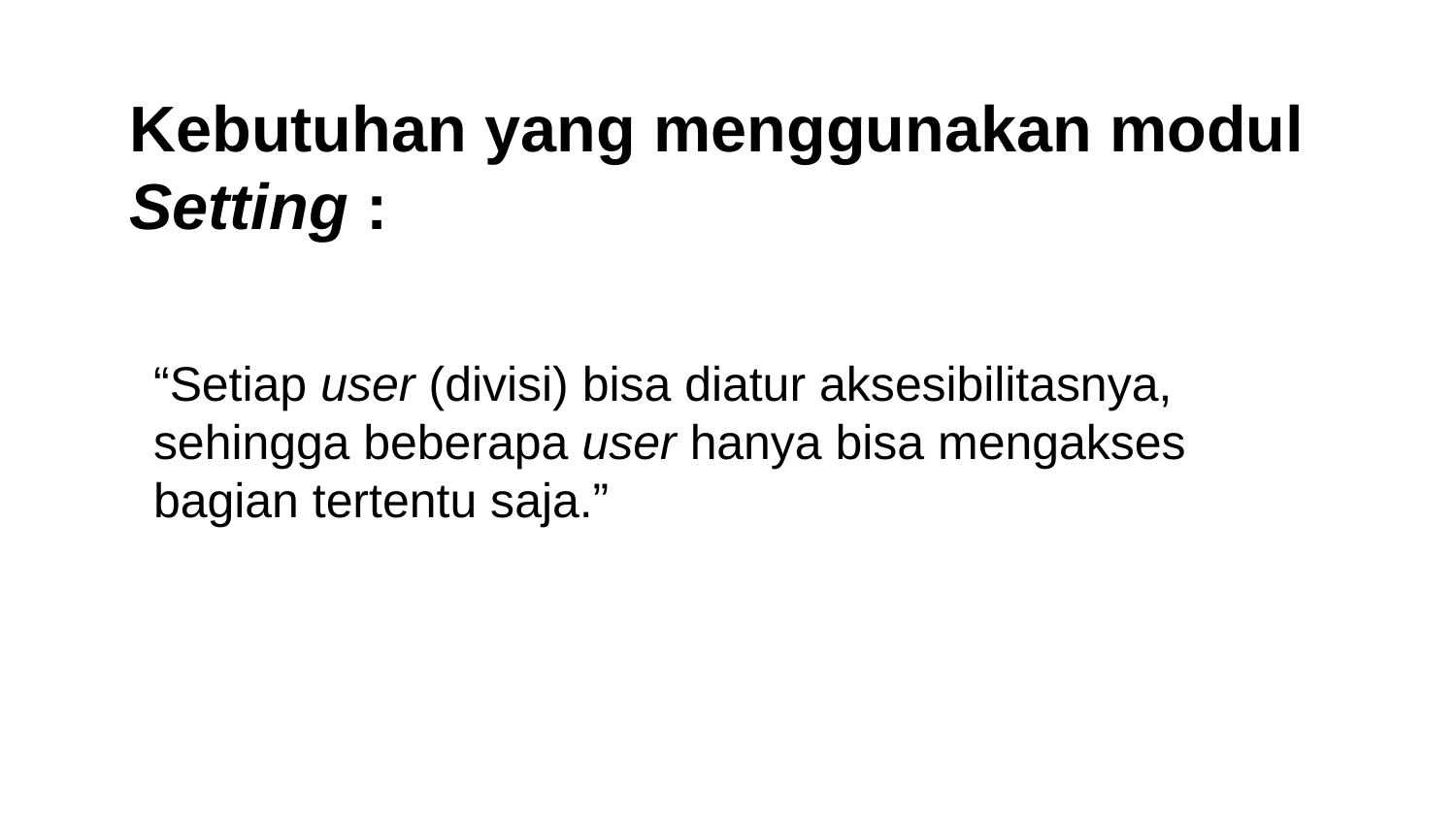

# Kebutuhan yang menggunakan modul Setting :
“Setiap user (divisi) bisa diatur aksesibilitasnya, sehingga beberapa user hanya bisa mengakses bagian tertentu saja.”